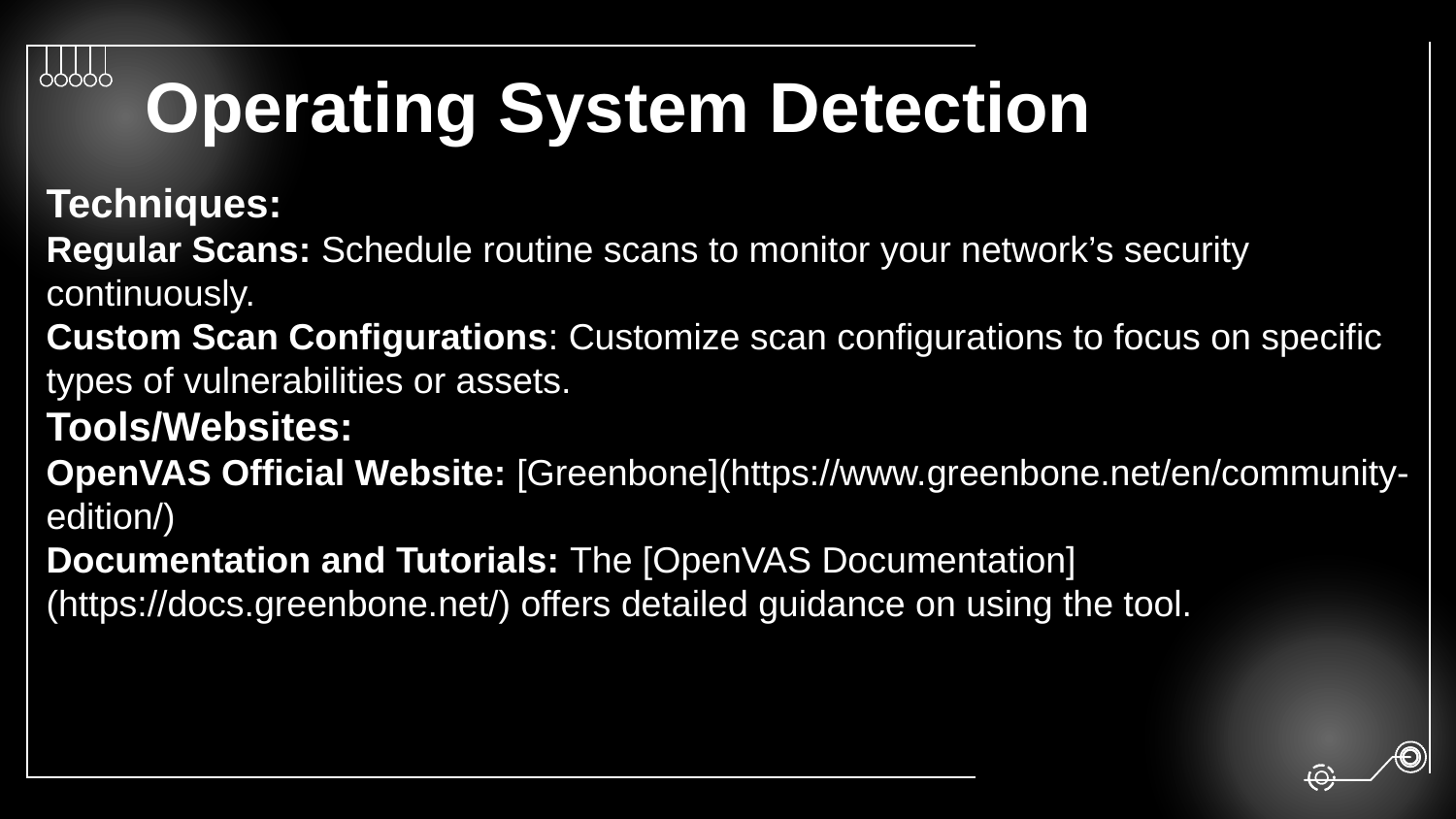

# Operating System Detection
Techniques:
Regular Scans: Schedule routine scans to monitor your network’s security continuously.
Custom Scan Configurations: Customize scan configurations to focus on specific types of vulnerabilities or assets.
Tools/Websites:
OpenVAS Official Website: [Greenbone](https://www.greenbone.net/en/community-edition/)
Documentation and Tutorials: The [OpenVAS Documentation] (https://docs.greenbone.net/) offers detailed guidance on using the tool.